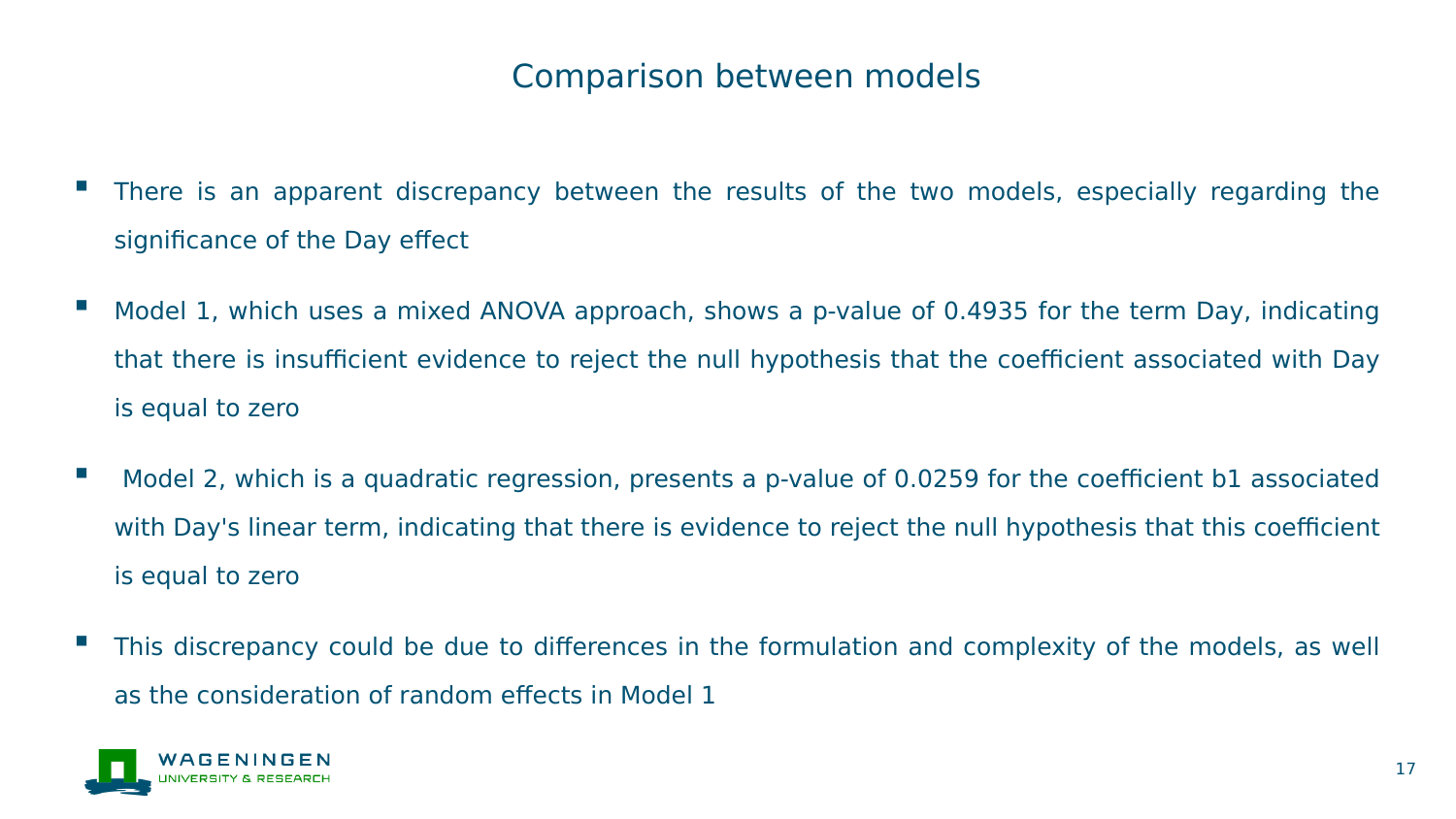

# Comparison between models
There is an apparent discrepancy between the results of the two models, especially regarding the significance of the Day effect
Model 1, which uses a mixed ANOVA approach, shows a p-value of 0.4935 for the term Day, indicating that there is insufficient evidence to reject the null hypothesis that the coefficient associated with Day is equal to zero
 Model 2, which is a quadratic regression, presents a p-value of 0.0259 for the coefficient b1 associated with Day's linear term, indicating that there is evidence to reject the null hypothesis that this coefficient is equal to zero
This discrepancy could be due to differences in the formulation and complexity of the models, as well as the consideration of random effects in Model 1
17